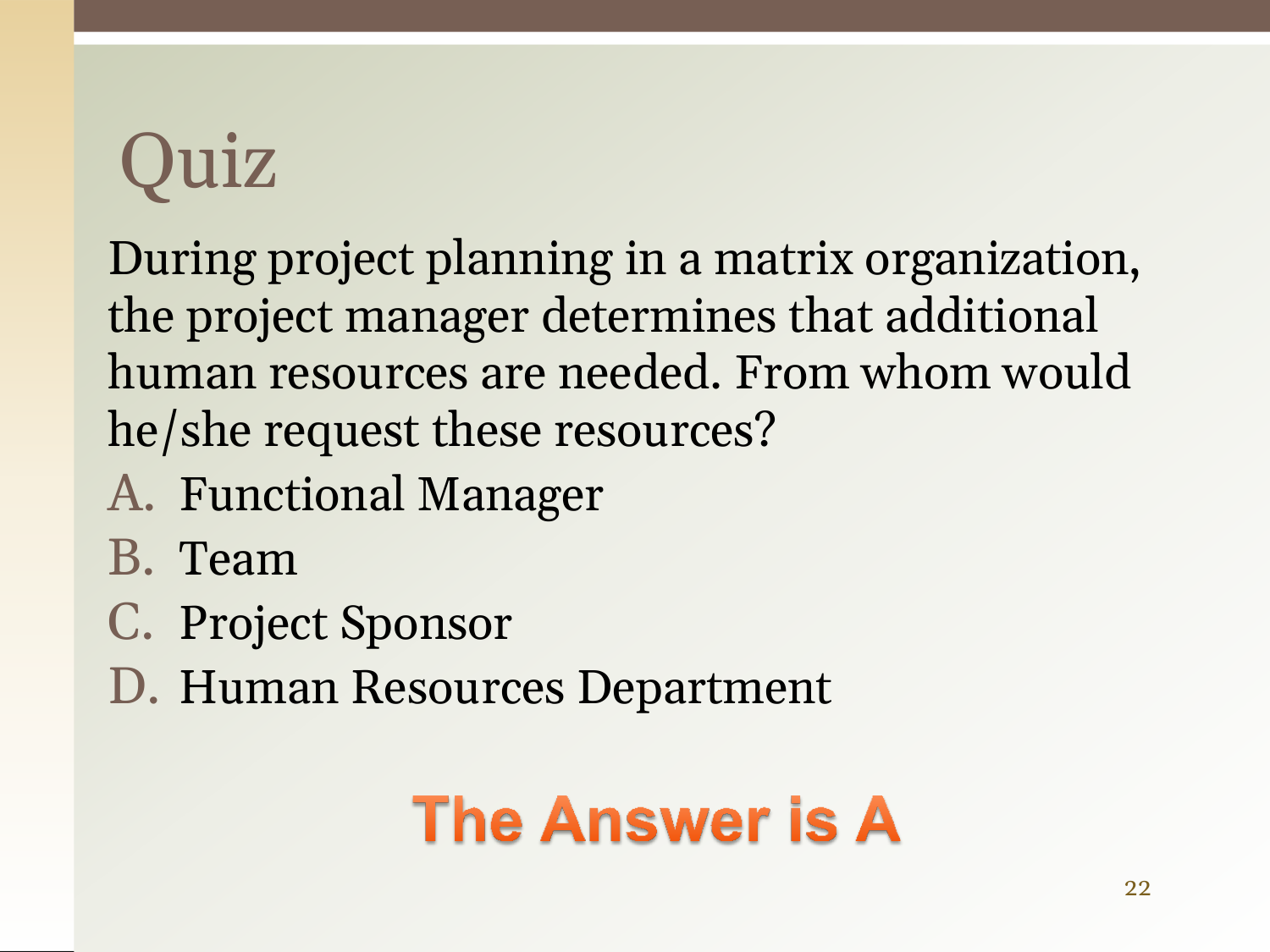

# Quiz
During project planning in a matrix organization, the project manager determines that additional human resources are needed. From whom would he/she request these resources?
Functional Manager
Team
Project Sponsor
Human Resources Department

22